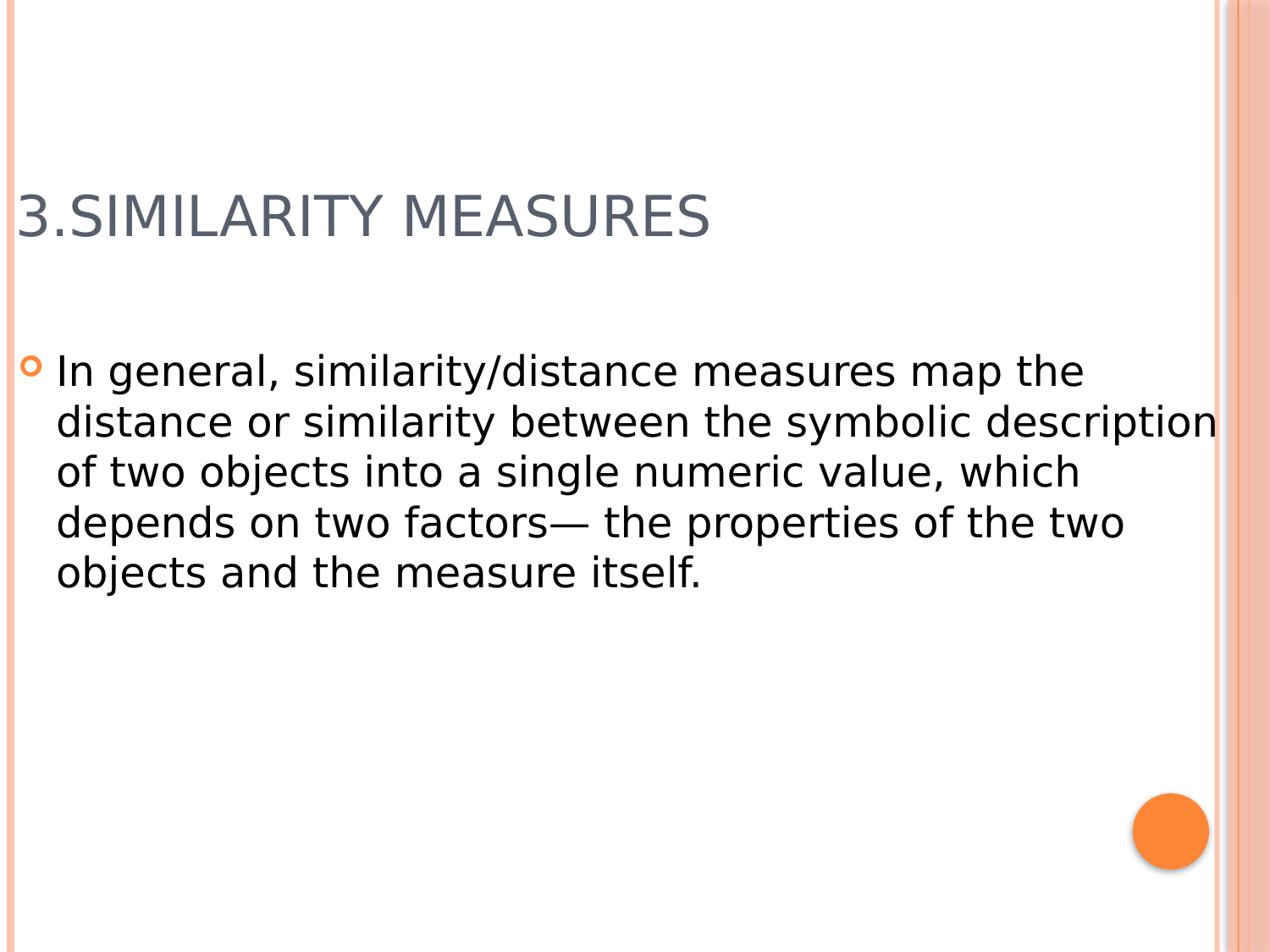

# 3.SIMILARITY MEASURES
In general, similarity/distance measures map the distance or similarity between the symbolic description of two objects into a single numeric value, which depends on two factors— the properties of the two objects and the measure itself.